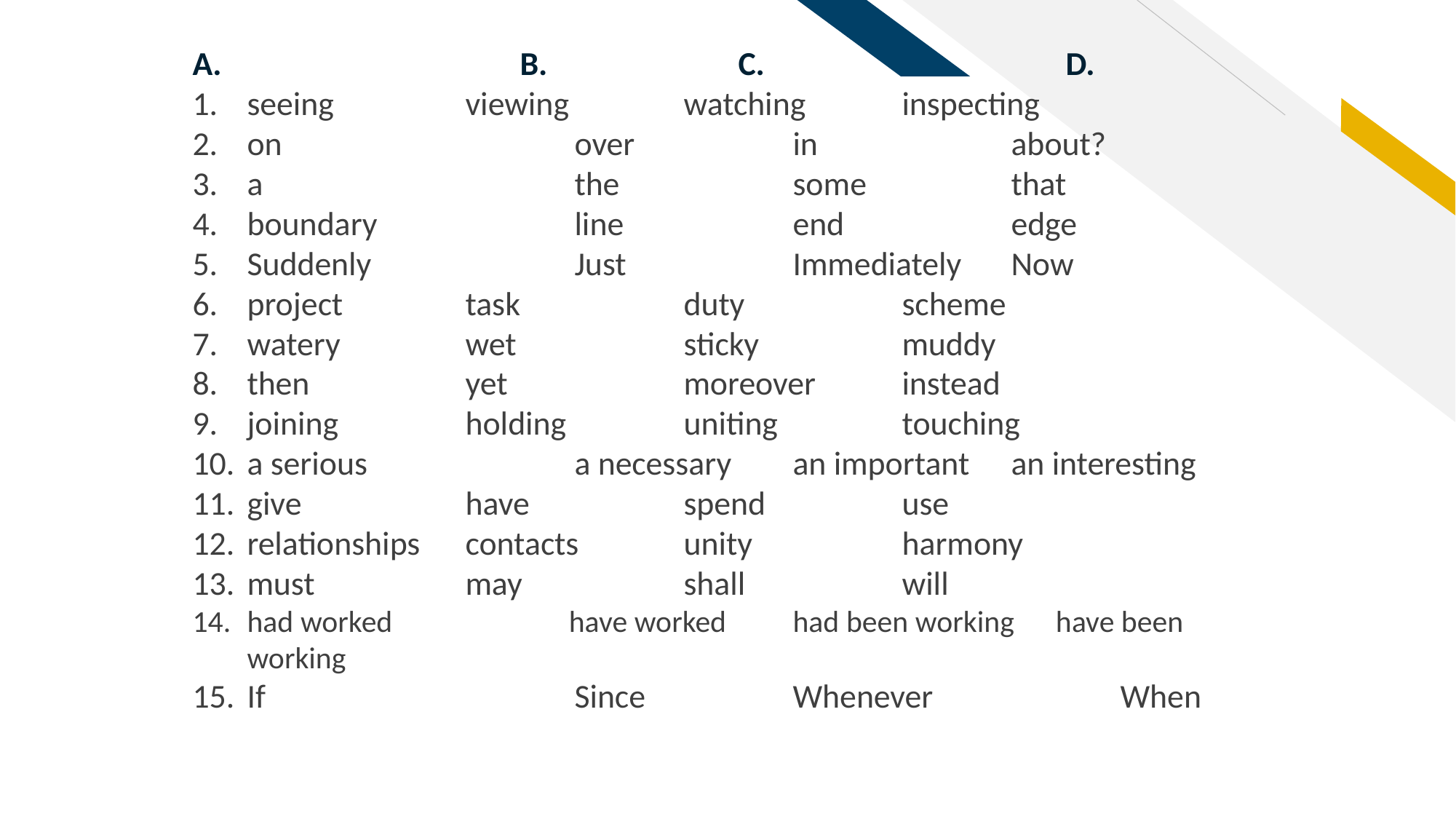

A. 			B.		C.			D.
seeing 		viewing		watching	inspecting
on 			over		in 		about?
a 			the 		some		that
boundary 		line		end		edge
Suddenly 		Just		Immediately 	Now
project 		task 		duty 		scheme
watery 		wet 		sticky 		muddy
then 		yet		moreover 	instead
joining 		holding 		uniting		touching
a serious 		a necessary 	an important 	an interesting
give 		have		spend		use
relationships 	contacts 	unity 		harmony
must 		may   		shall		will
had worked 	               have worked	had been working      have been working
If 			Since 		Whenever 		When